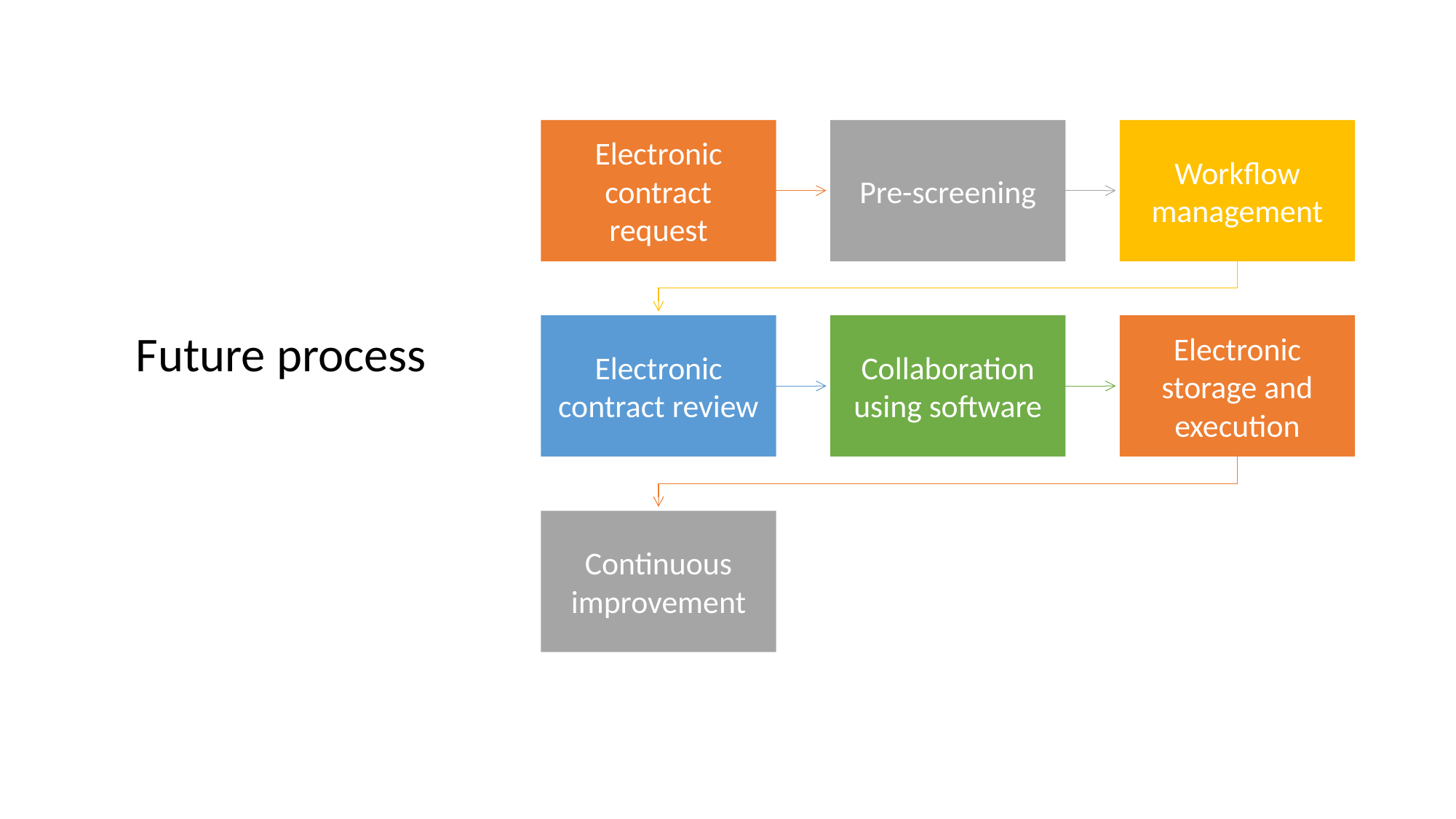

# Future process

Electronic contract request

Pre-screening

Workflow management

Electronic contract review

Collaboration using software

Electronic storage and execution
Continuous improvement